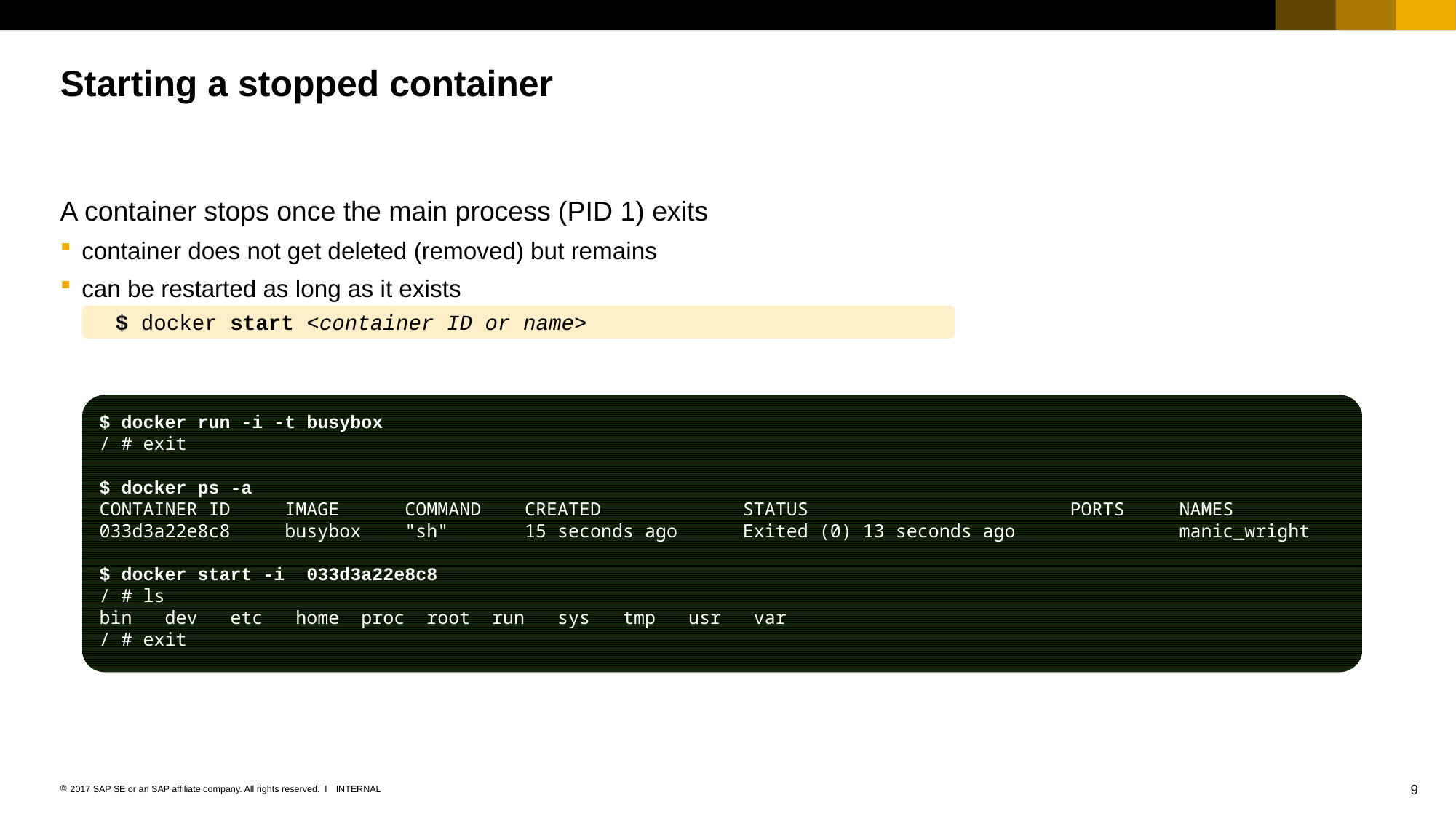

# Starting a stopped container
A container stops once the main process (PID 1) exits
container does not get deleted (removed) but remains
can be restarted as long as it exists
$ docker start <container ID or name>
$ docker run -i -t busybox
/ # exit

$ docker ps -a
CONTAINER ID     IMAGE      COMMAND    CREATED             STATUS                        PORTS     NAMES
033d3a22e8c8     busybox    "sh"       15 seconds ago      Exited (0) 13 seconds ago               manic_wright

$ docker start -i  033d3a22e8c8
/ # ls
bin   dev   etc   home  proc  root  run   sys   tmp   usr   var
/ # exit